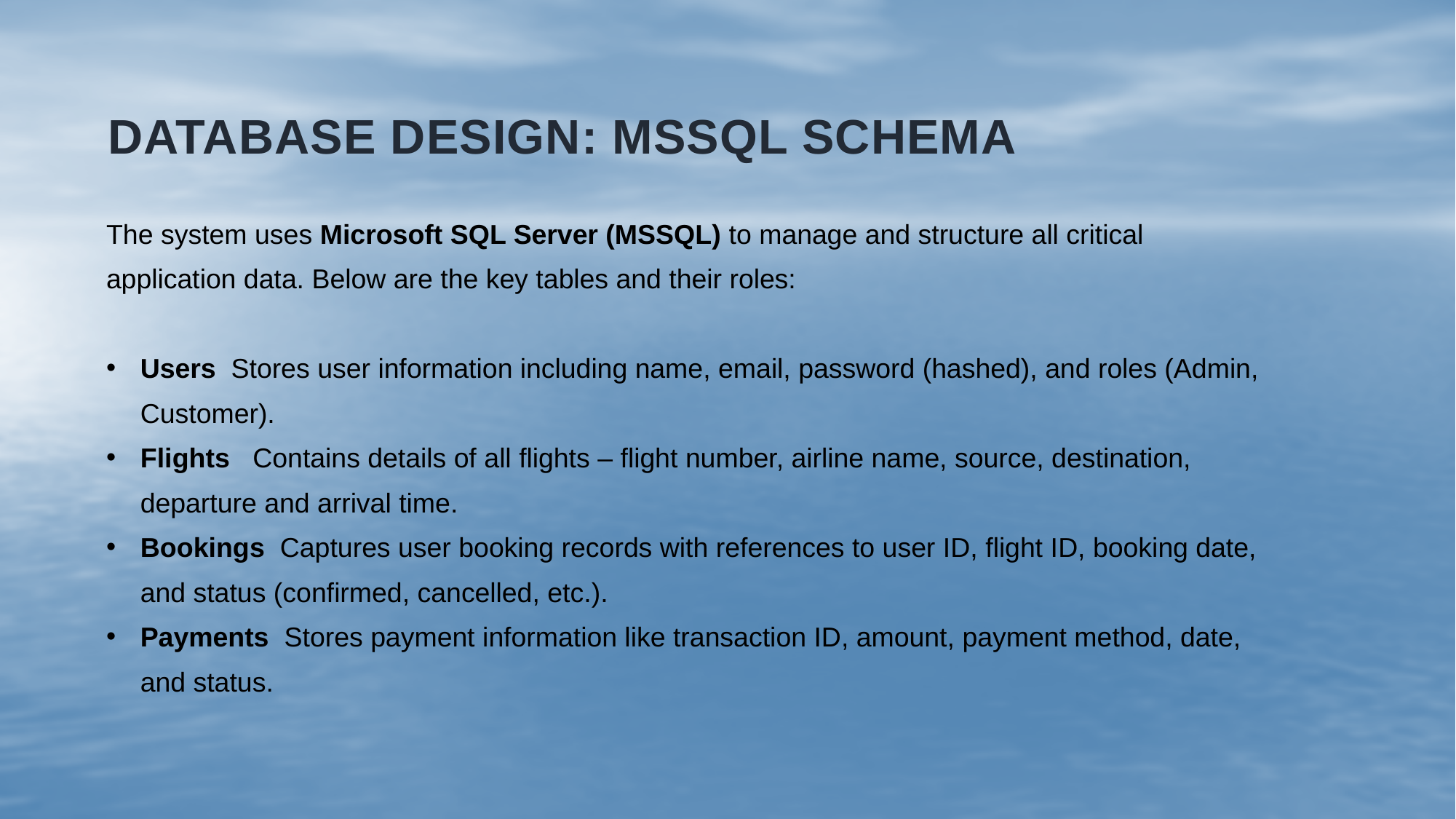

# Database Design: MSSQL Schema

The system uses Microsoft SQL Server (MSSQL) to manage and structure all critical application data. Below are the key tables and their roles:

Users  Stores user information including name, email, password (hashed), and roles (Admin, Customer).
Flights   Contains details of all flights – flight number, airline name, source, destination, departure and arrival time.
Bookings  Captures user booking records with references to user ID, flight ID, booking date, and status (confirmed, cancelled, etc.).
Payments  Stores payment information like transaction ID, amount, payment method, date, and status.

Cart

cement, bricks, plumbing, electrical, etc.
7.